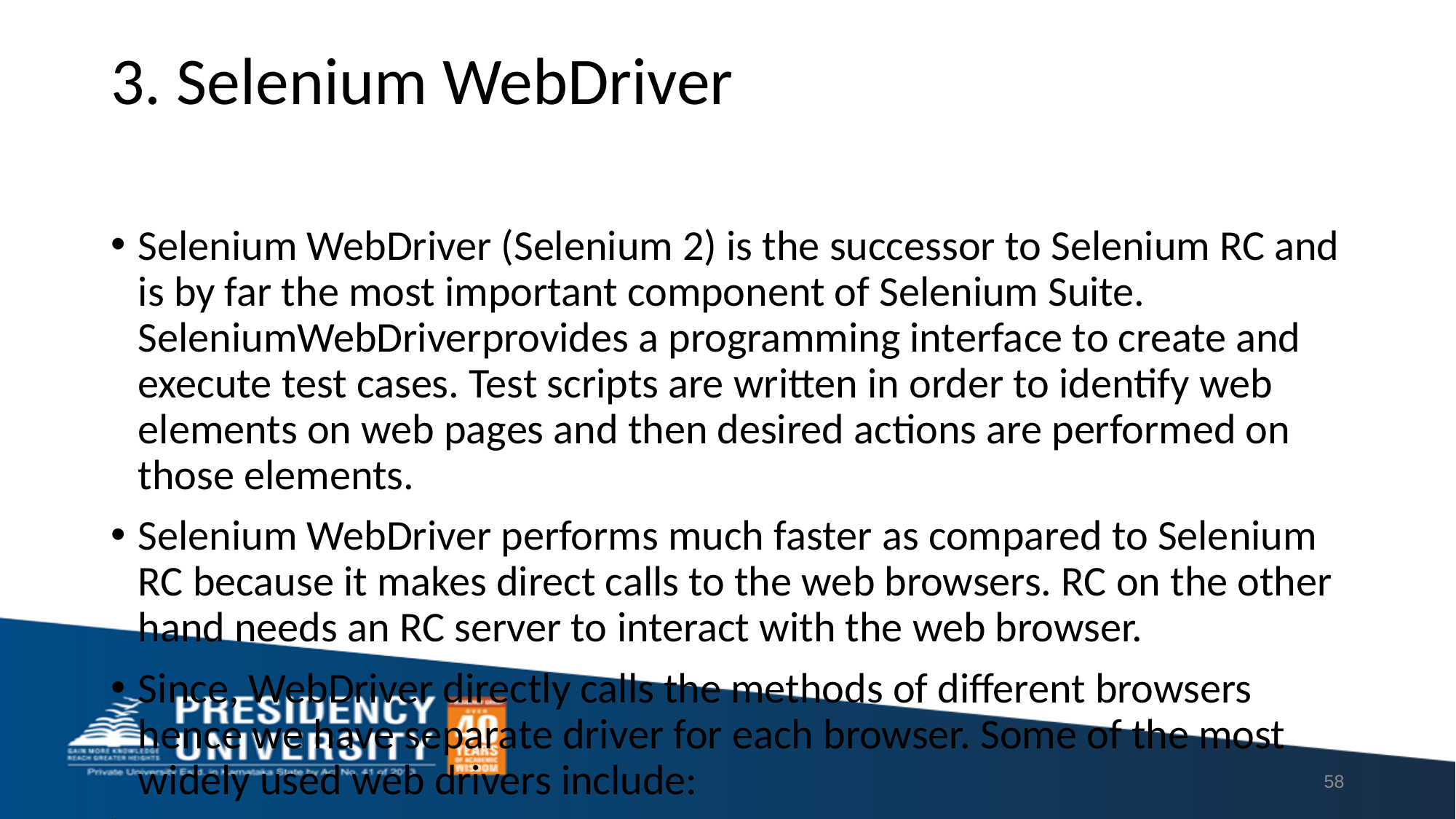

# 3. Selenium WebDriver
Selenium WebDriver (Selenium 2) is the successor to Selenium RC and is by far the most important component of Selenium Suite. SeleniumWebDriverprovides a programming interface to create and execute test cases. Test scripts are written in order to identify web elements on web pages and then desired actions are performed on those elements.
Selenium WebDriver performs much faster as compared to Selenium RC because it makes direct calls to the web browsers. RC on the other hand needs an RC server to interact with the web browser.
Since, WebDriver directly calls the methods of different browsers hence we have separate driver for each browser. Some of the most widely used web drivers include:
Mozilla Firefox Driver (Gecko Driver)
Google Chrome Driver
Internet Explorer Driver
Opera Driver
Safari Driver
HTML Unit Driver (a special headless driver)

58